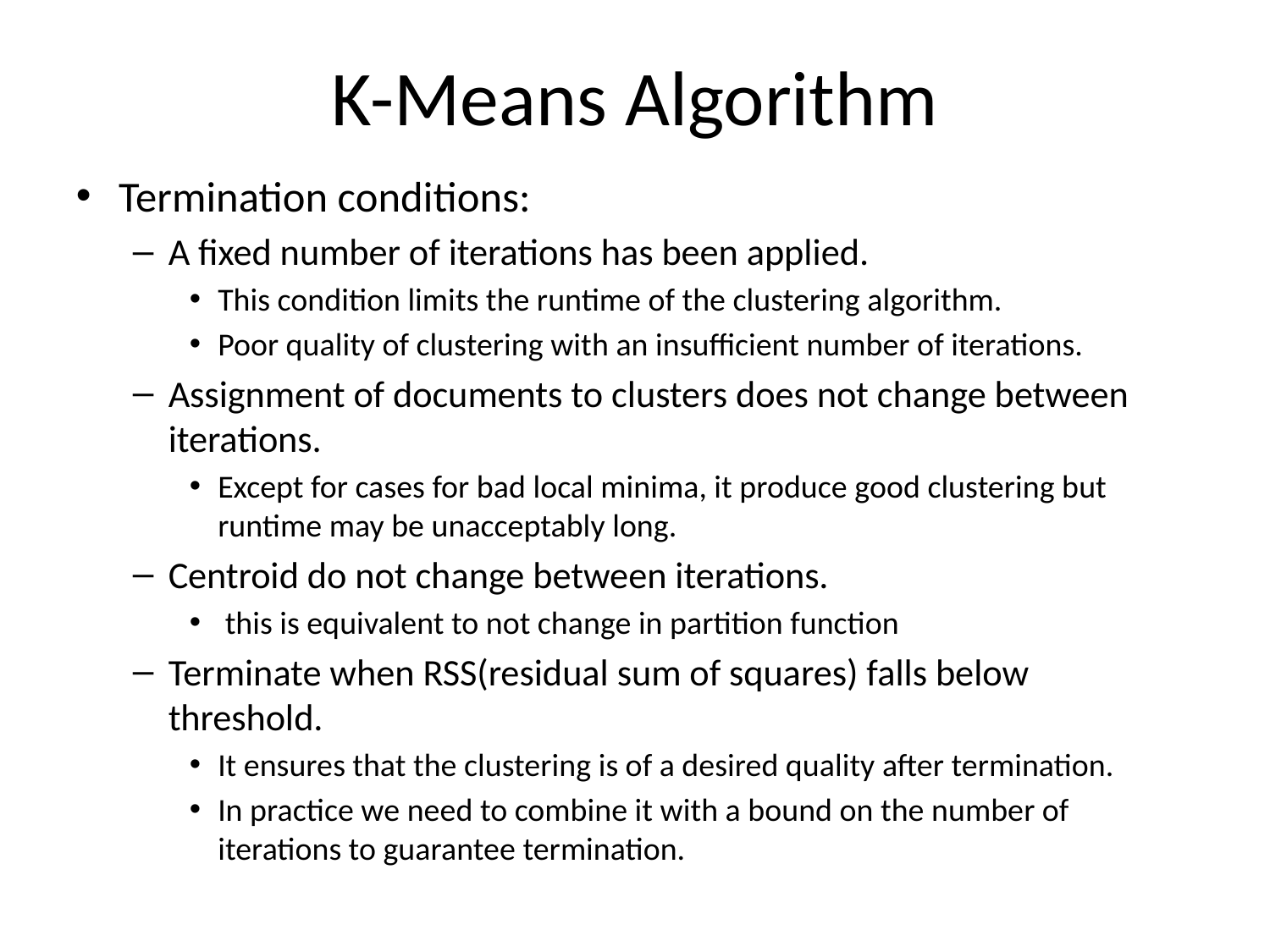

K-Means Algorithm
Termination conditions:
A fixed number of iterations has been applied.
This condition limits the runtime of the clustering algorithm.
Poor quality of clustering with an insufficient number of iterations.
Assignment of documents to clusters does not change between iterations.
Except for cases for bad local minima, it produce good clustering but runtime may be unacceptably long.
Centroid do not change between iterations.
 this is equivalent to not change in partition function
Terminate when RSS(residual sum of squares) falls below threshold.
It ensures that the clustering is of a desired quality after termination.
In practice we need to combine it with a bound on the number of iterations to guarantee termination.